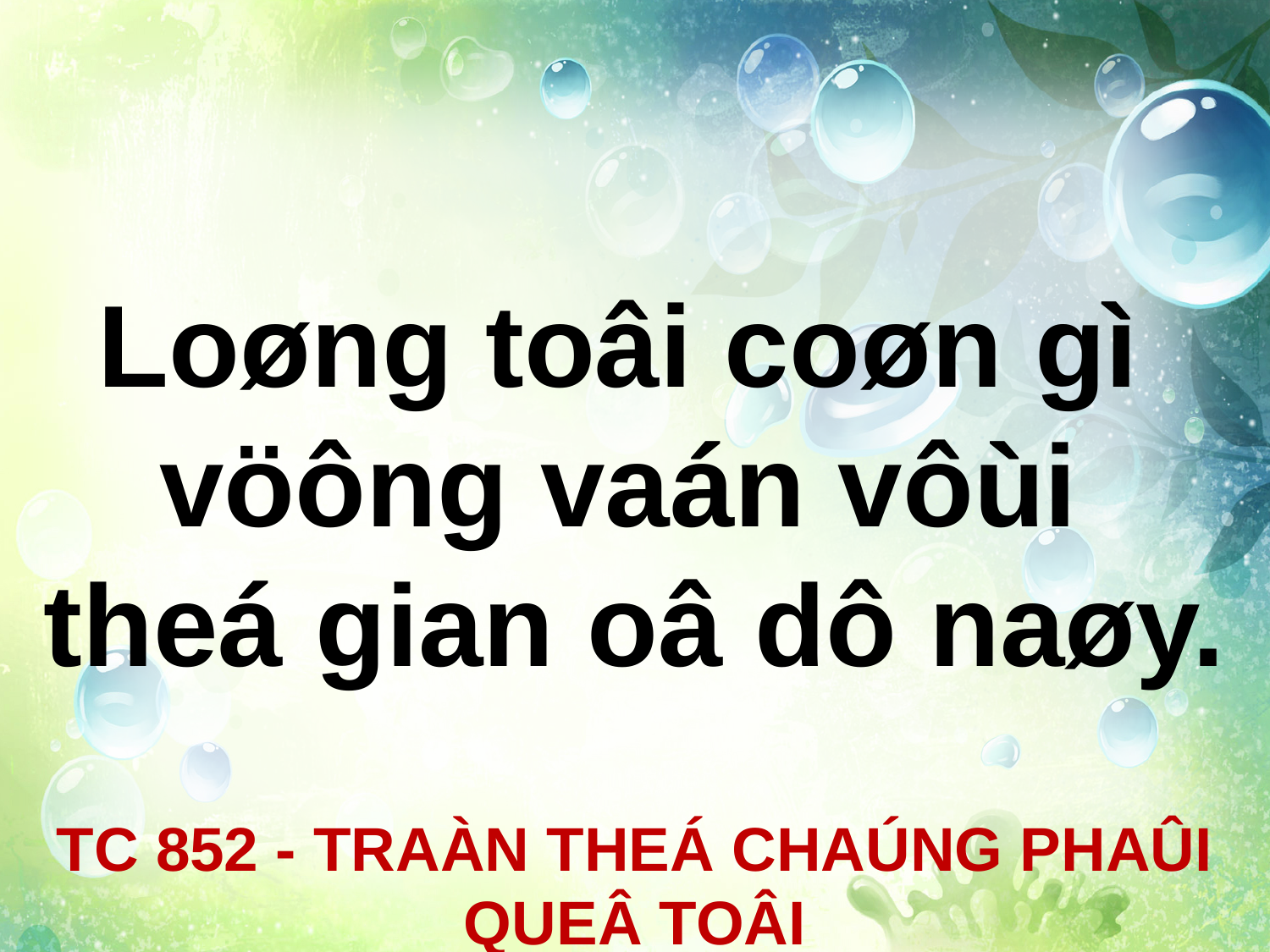

Loøng toâi coøn gì
vöông vaán vôùi
theá gian oâ dô naøy.
TC 852 - TRAÀN THEÁ CHAÚNG PHAÛI QUEÂ TOÂI